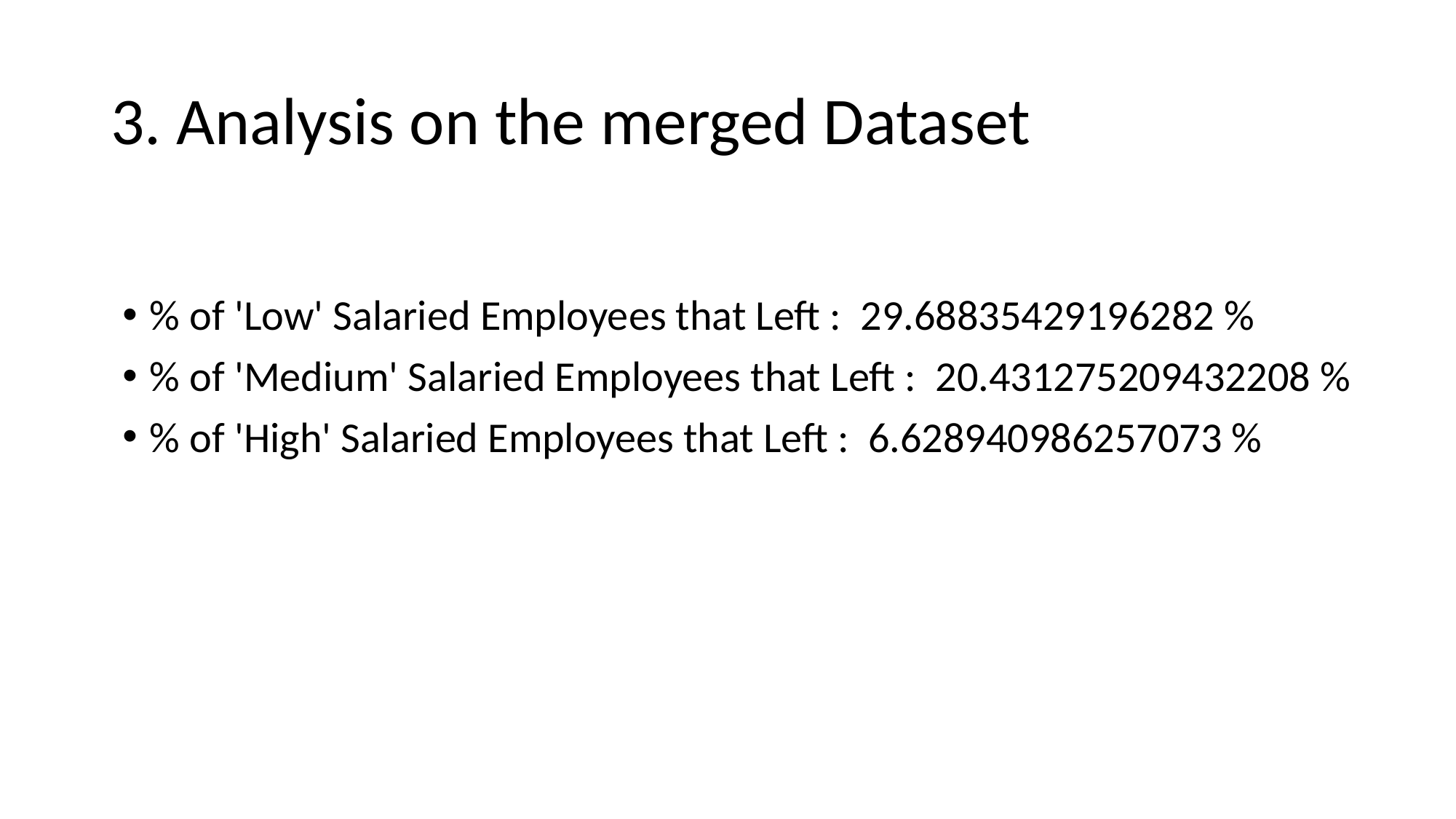

# 3. Analysis on the merged Dataset
% of 'Low' Salaried Employees that Left :  29.68835429196282 %
% of 'Medium' Salaried Employees that Left :  20.431275209432208 %
% of 'High' Salaried Employees that Left :  6.628940986257073 %